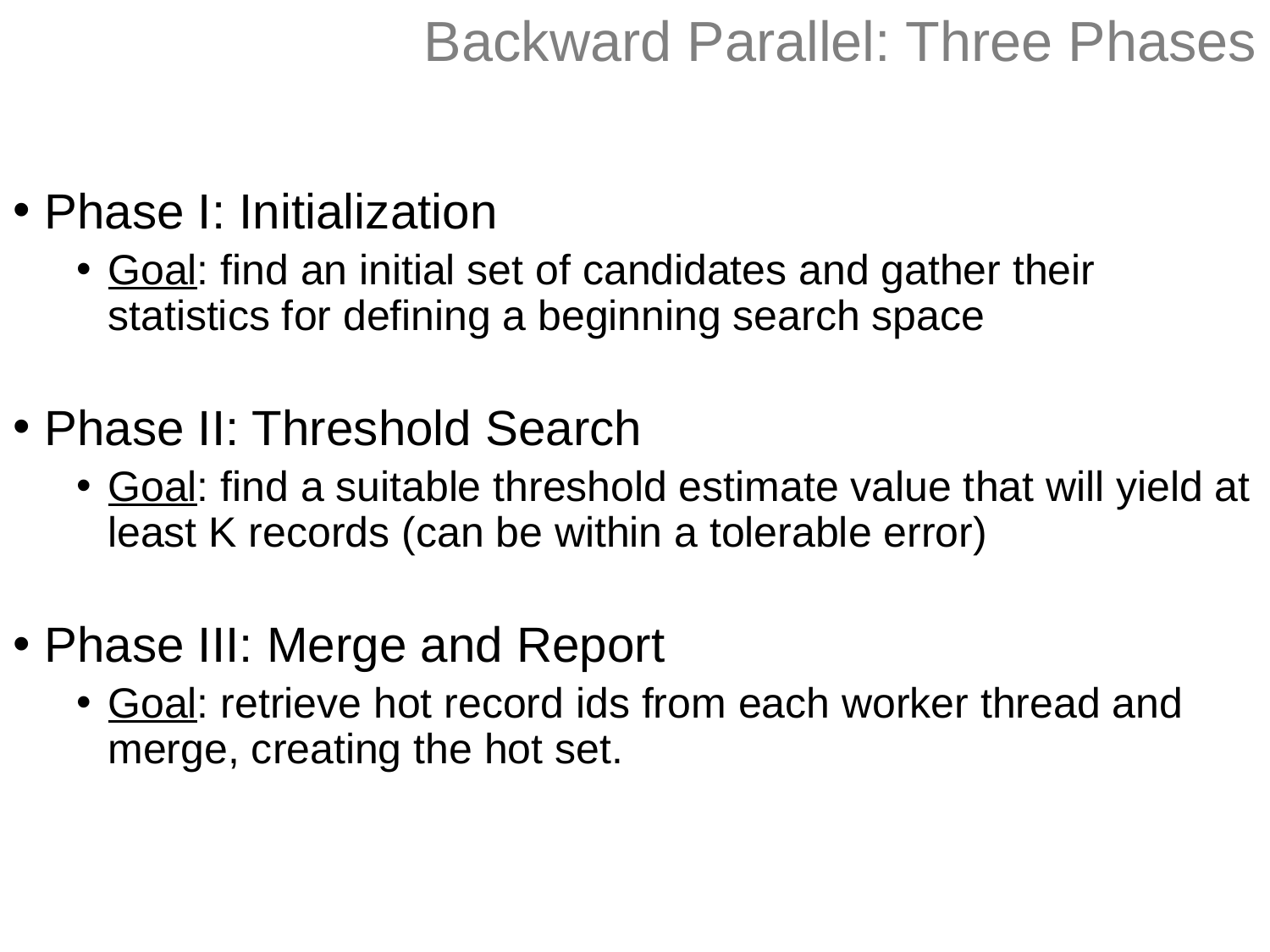

# Backward Parallel: Three Phases
Phase I: Initialization
Goal: find an initial set of candidates and gather their statistics for defining a beginning search space
Phase II: Threshold Search
Goal: find a suitable threshold estimate value that will yield at least K records (can be within a tolerable error)
Phase III: Merge and Report
Goal: retrieve hot record ids from each worker thread and merge, creating the hot set.